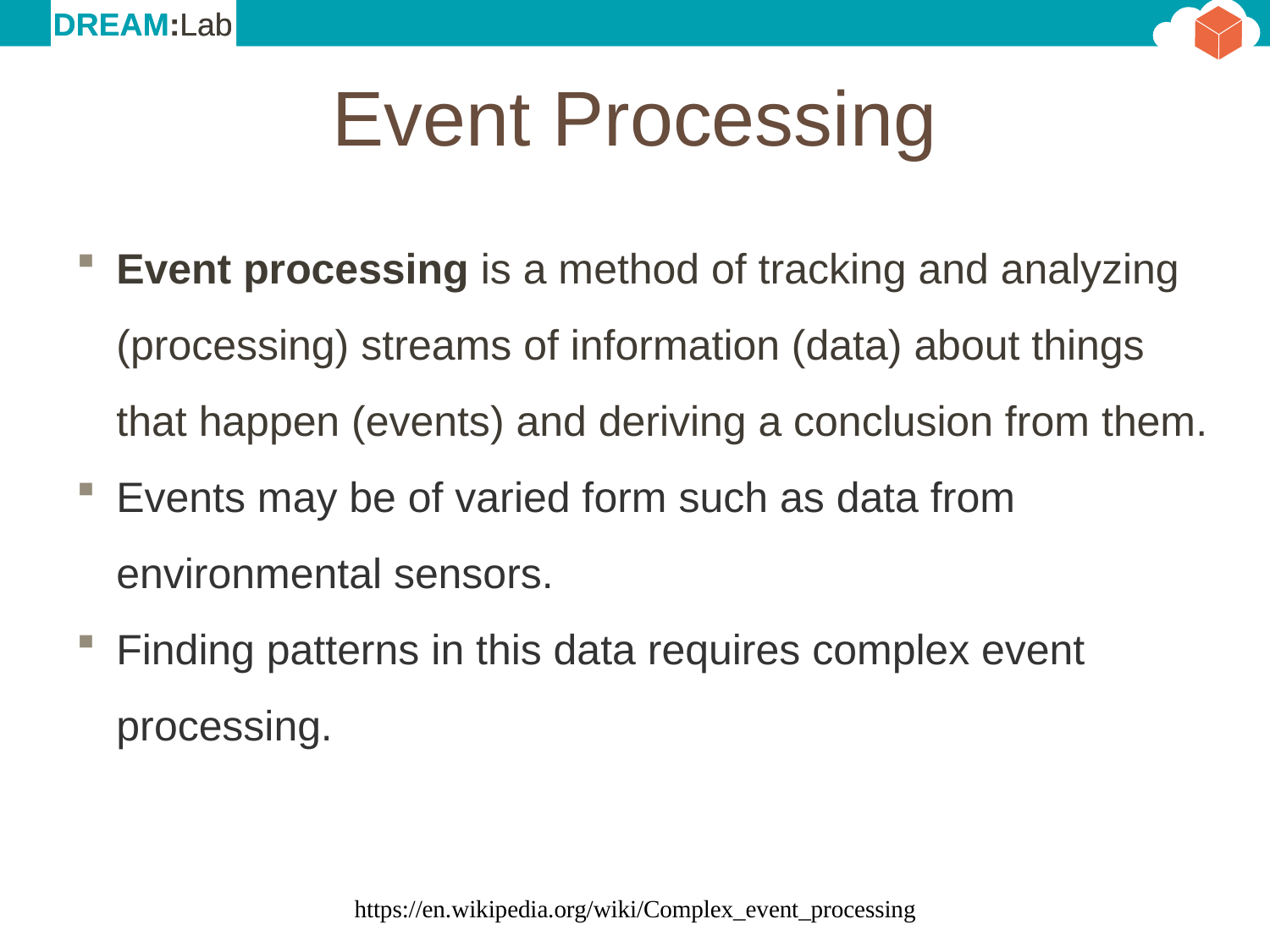

# Event Processing
Event processing is a method of tracking and analyzing (processing) streams of information (data) about things that happen (events) and deriving a conclusion from them.
Events may be of varied form such as data from environmental sensors.
Finding patterns in this data requires complex event processing.
https://en.wikipedia.org/wiki/Complex_event_processing